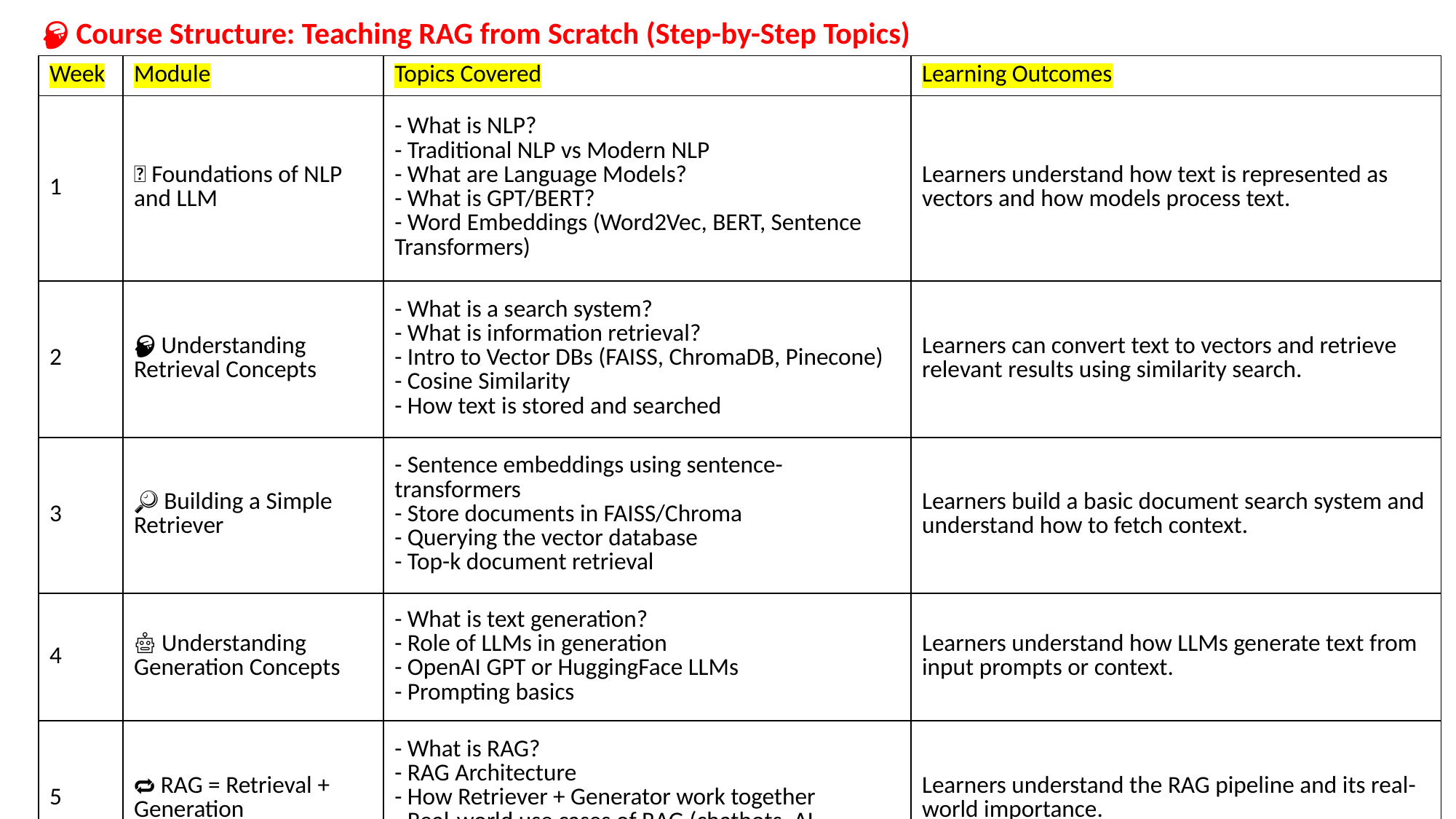

🧠 Course Structure: Teaching RAG from Scratch (Step-by-Step Topics)
| Week | Module | Topics Covered | Learning Outcomes |
| --- | --- | --- | --- |
| 1 | 🧩 Foundations of NLP and LLM | - What is NLP? - Traditional NLP vs Modern NLP - What are Language Models? - What is GPT/BERT? - Word Embeddings (Word2Vec, BERT, Sentence Transformers) | Learners understand how text is represented as vectors and how models process text. |
| 2 | 🧠 Understanding Retrieval Concepts | - What is a search system? - What is information retrieval? - Intro to Vector DBs (FAISS, ChromaDB, Pinecone) - Cosine Similarity - How text is stored and searched | Learners can convert text to vectors and retrieve relevant results using similarity search. |
| 3 | 🔎 Building a Simple Retriever | - Sentence embeddings using sentence-transformers - Store documents in FAISS/Chroma - Querying the vector database - Top-k document retrieval | Learners build a basic document search system and understand how to fetch context. |
| 4 | 🤖 Understanding Generation Concepts | - What is text generation? - Role of LLMs in generation - OpenAI GPT or HuggingFace LLMs - Prompting basics | Learners understand how LLMs generate text from input prompts or context. |
| 5 | 🔁 RAG = Retrieval + Generation | - What is RAG? - RAG Architecture - How Retriever + Generator work together - Real-world use cases of RAG (chatbots, AI assistants) | Learners understand the RAG pipeline and its real-world importance. |
| 6 | ⚙️ Hands-on: Build Your First RAG App (PDF Q&A) | - Load your own notes/PDFs - Embed and index documents - Query + Retrieve + Generate using OpenAI GPT - Use LangChain/Haystack | Learners build a simple working RAG app that answers questions from their notes or PDFs. |
| 7 | 🎨 Deploying RAG Application | - Streamlit or Gradio for UI - Deploy on Hugging Face Spaces or local server - Demo and feedback | Learners create a usable RAG application with an interface and deploy it. |